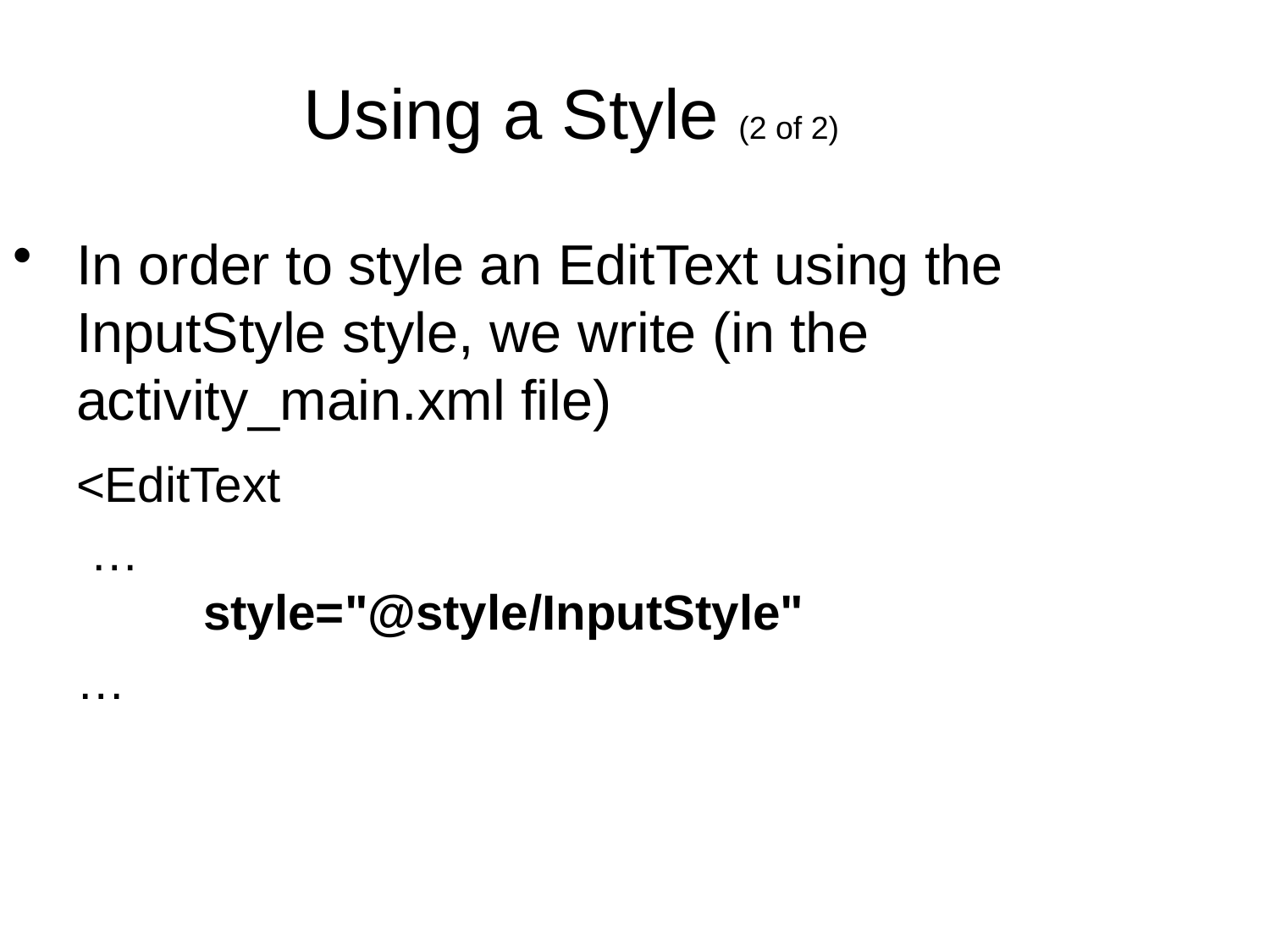

Using a Style (2 of 2)
In order to style an EditText using the InputStyle style, we write (in the activity_main.xml file)
	<EditText
 	 …
	style="@style/InputStyle"
  	…